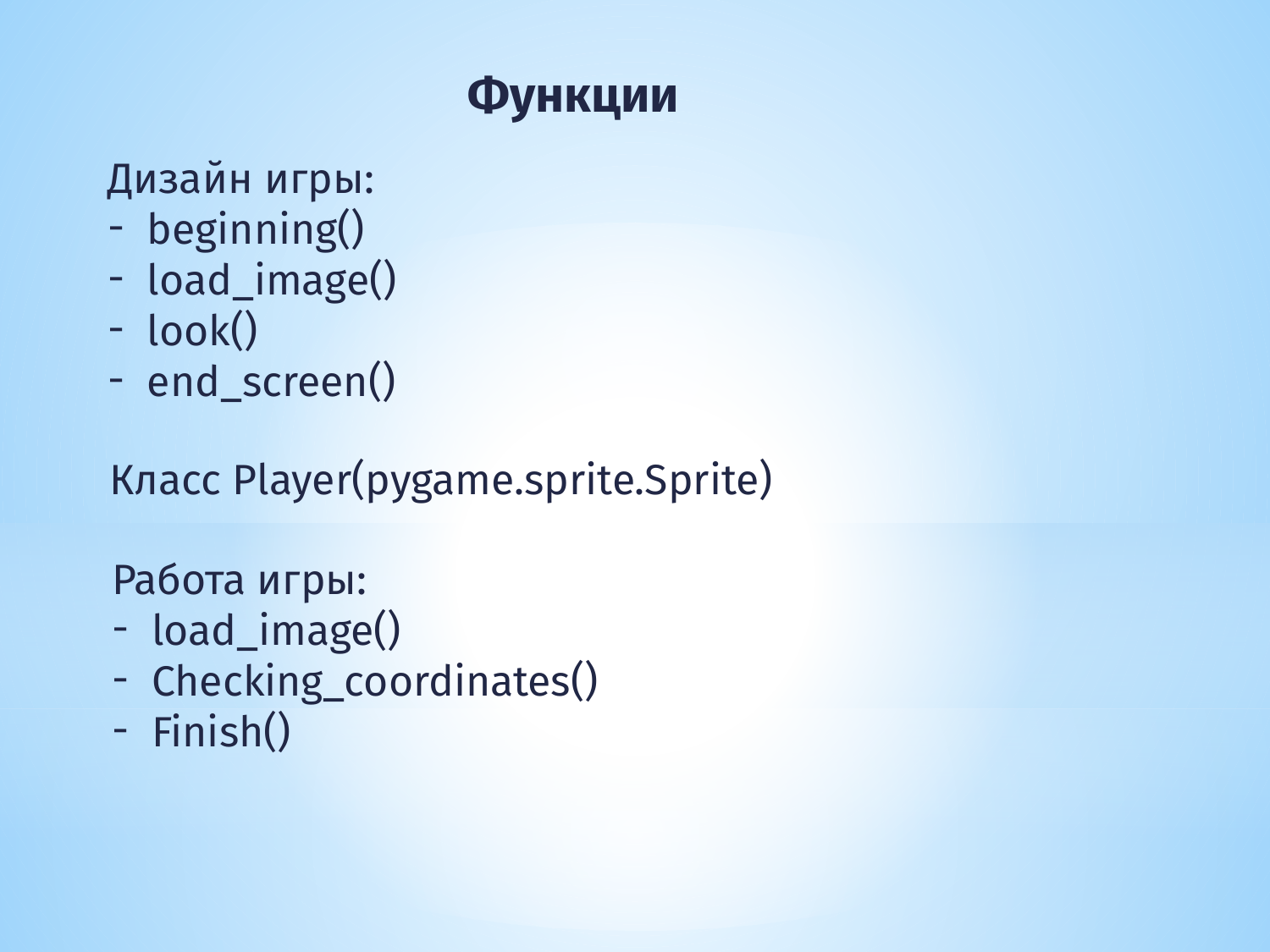

Функции
Дизайн игры:
beginning()
load_image()
look()
end_screen()

Класс Player(pygame.sprite.Sprite)
Работа игры:
load_image()
Checking_coordinates()
Finish()